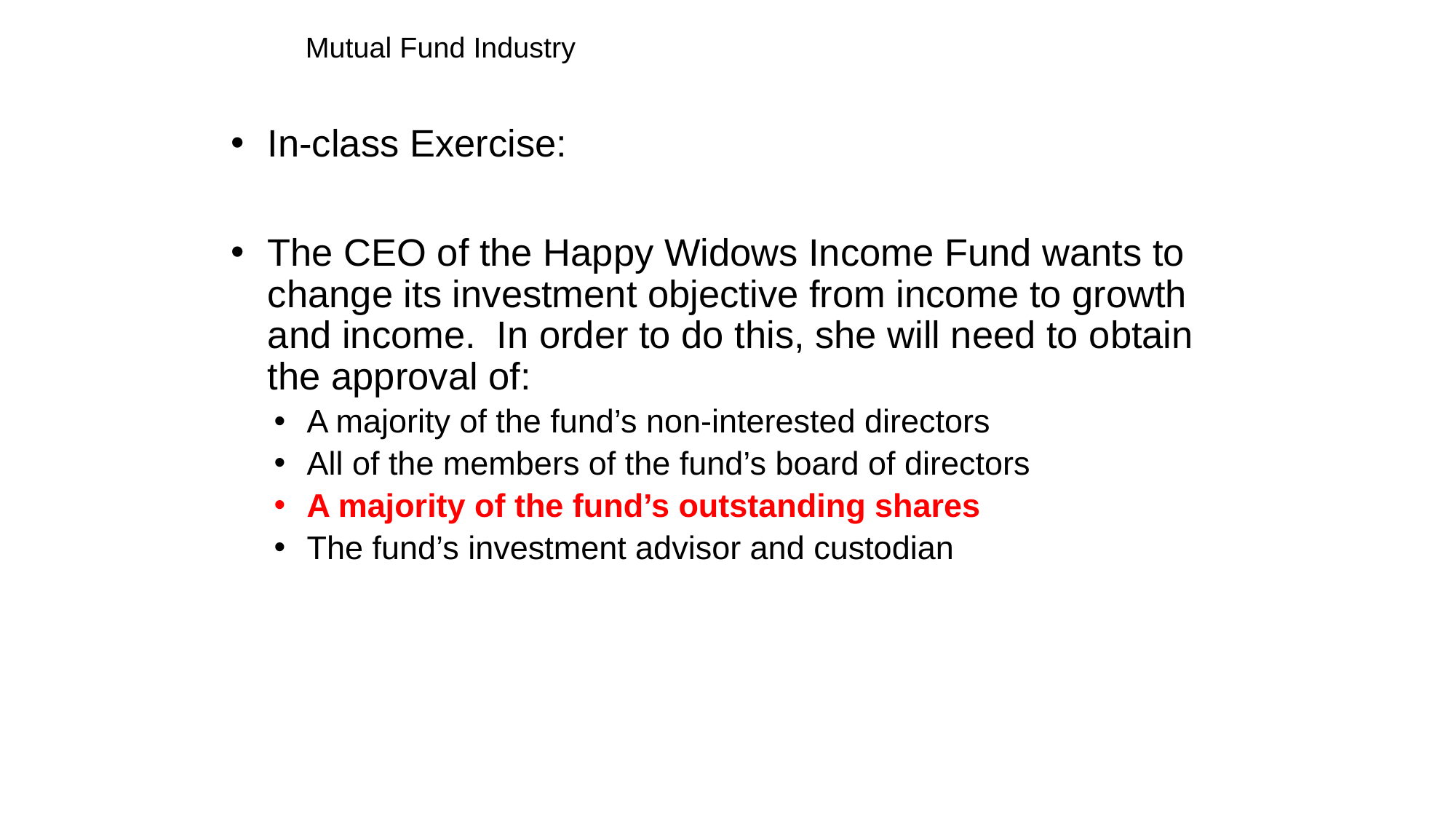

# Mutual Fund Industry
In-class Exercise:

The CEO of the Happy Widows Income Fund wants to change its investment objective from income to growth and income.  In order to do this, she will need to obtain the approval of:
A majority of the fund’s non-interested directors
All of the members of the fund’s board of directors
A majority of the fund’s outstanding shares
The fund’s investment advisor and custodian